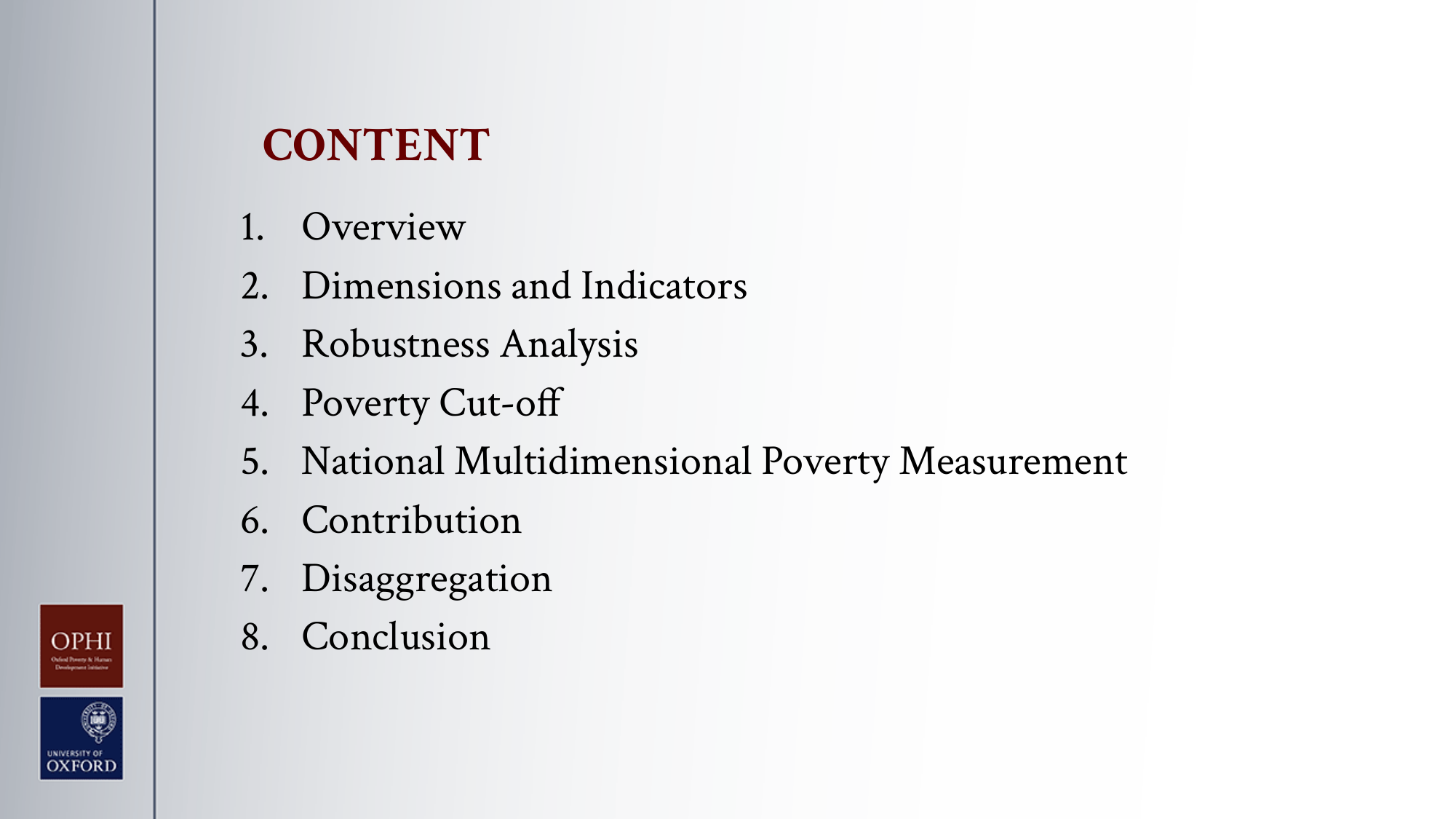

CONTENT
Overview
Dimensions and Indicators
Robustness Analysis
Poverty Cut-off
National Multidimensional Poverty Measurement
Contribution
Disaggregation
Conclusion